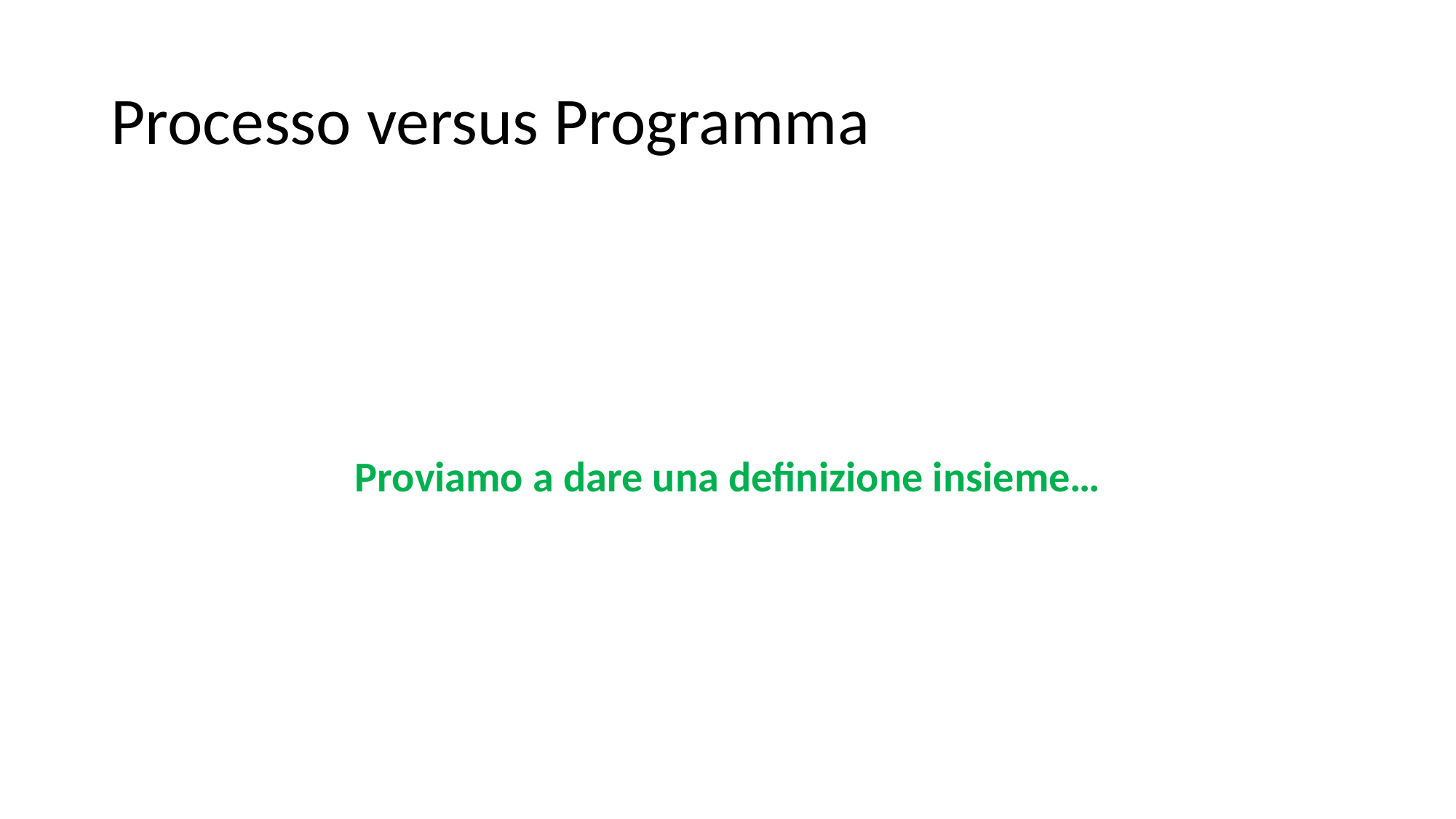

# Processo versus Programma
Proviamo a dare una definizione insieme…